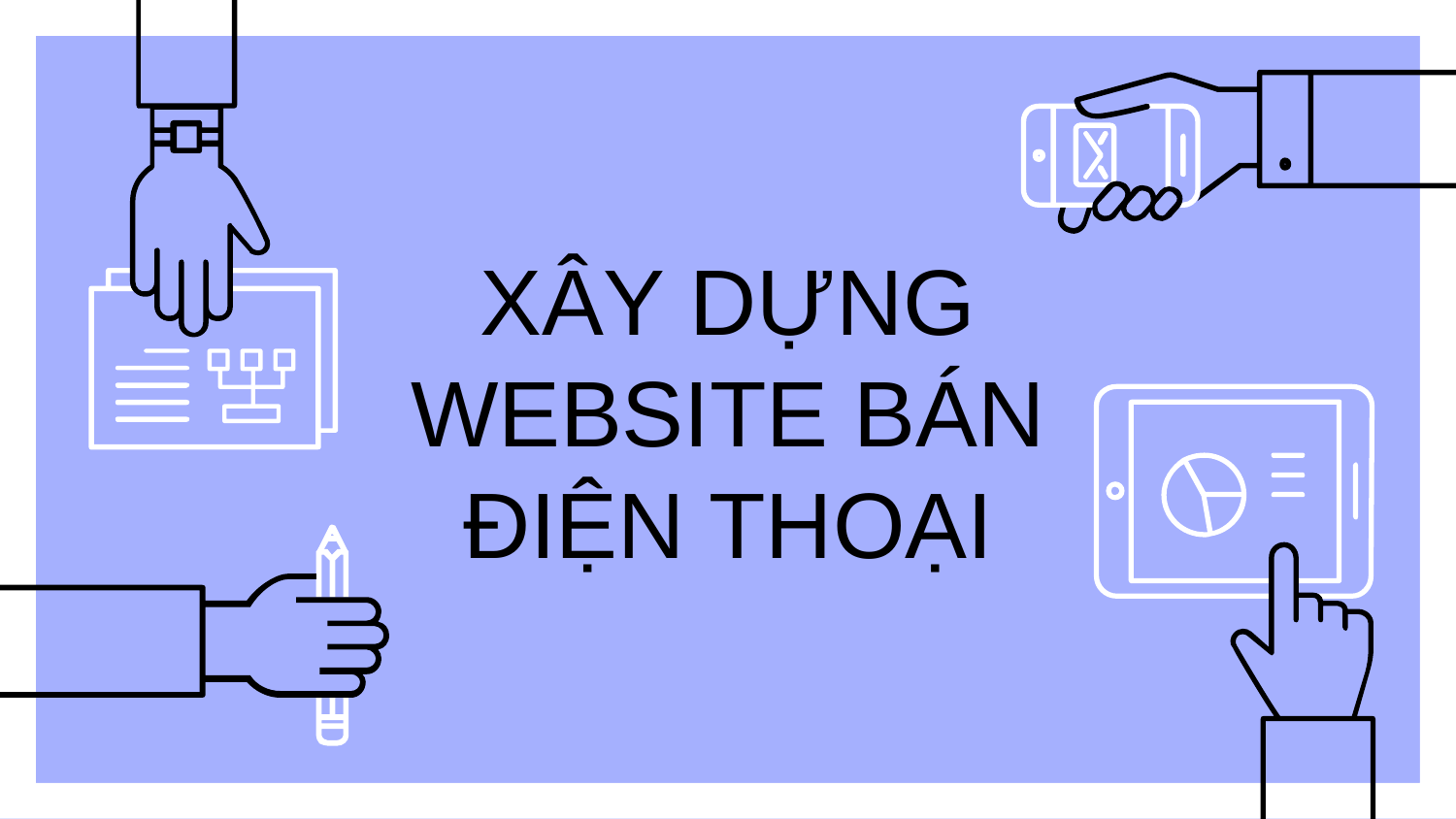

# XÂY DỰNG WEBSITE BÁN ĐIỆN THOẠI